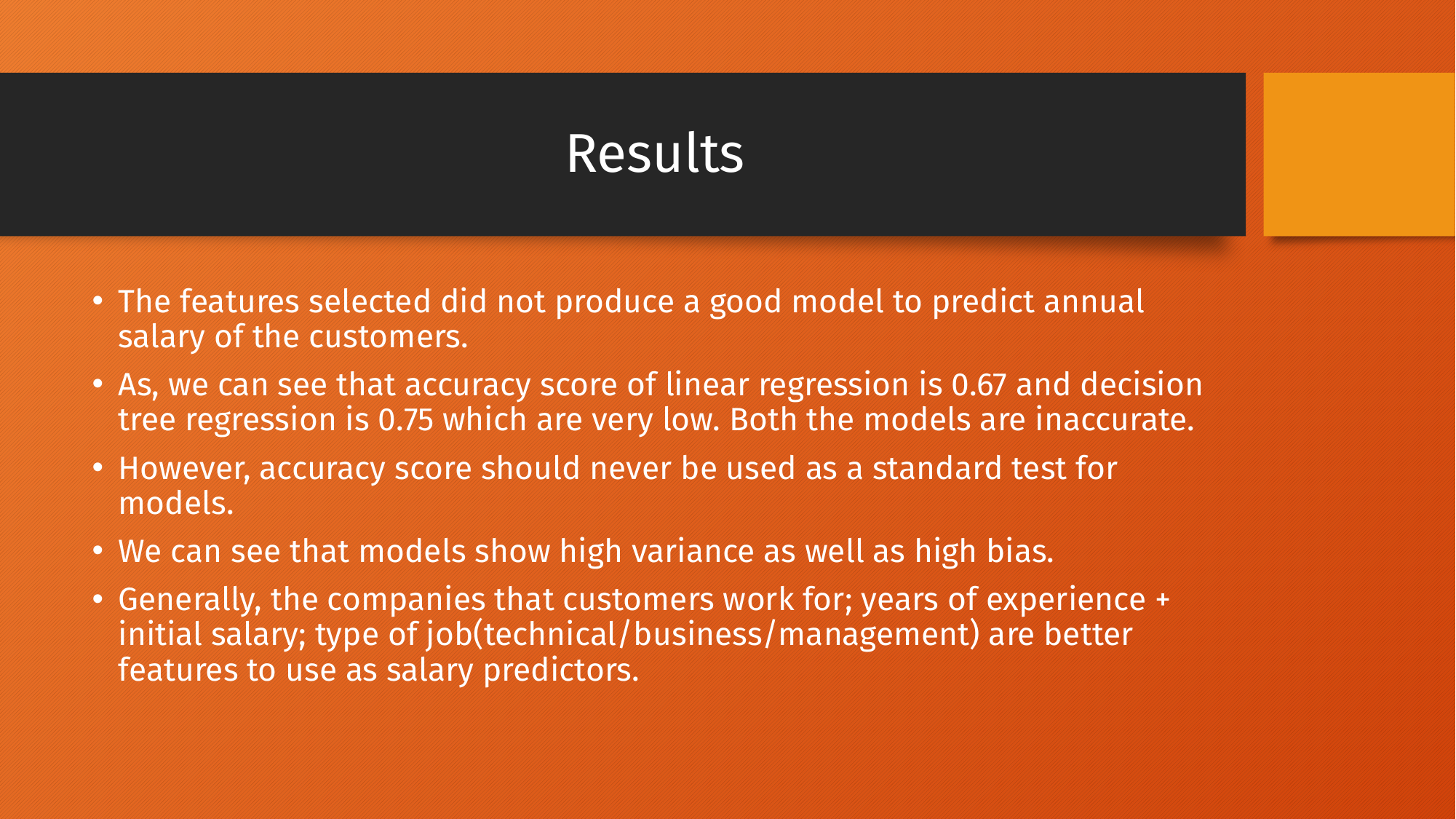

# Results
The features selected did not produce a good model to predict annual salary of the customers.
As, we can see that accuracy score of linear regression is 0.67 and decision tree regression is 0.75 which are very low. Both the models are inaccurate.
However, accuracy score should never be used as a standard test for models.
We can see that models show high variance as well as high bias.
Generally, the companies that customers work for; years of experience + initial salary; type of job(technical/business/management) are better features to use as salary predictors.